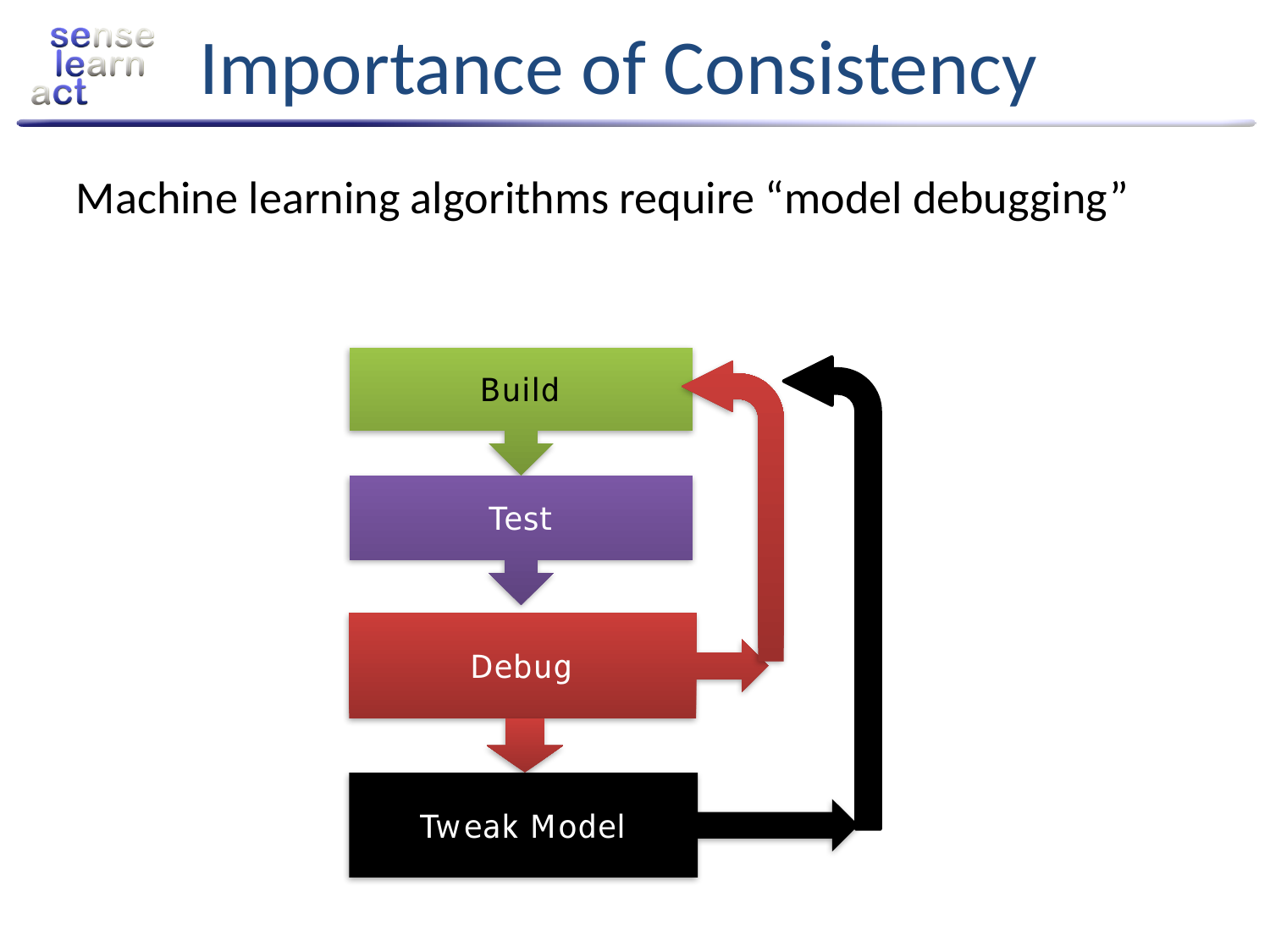

# Importance of Consistency
Machine learning algorithms require “model debugging”
Build

Test
Debug

Tweak Model